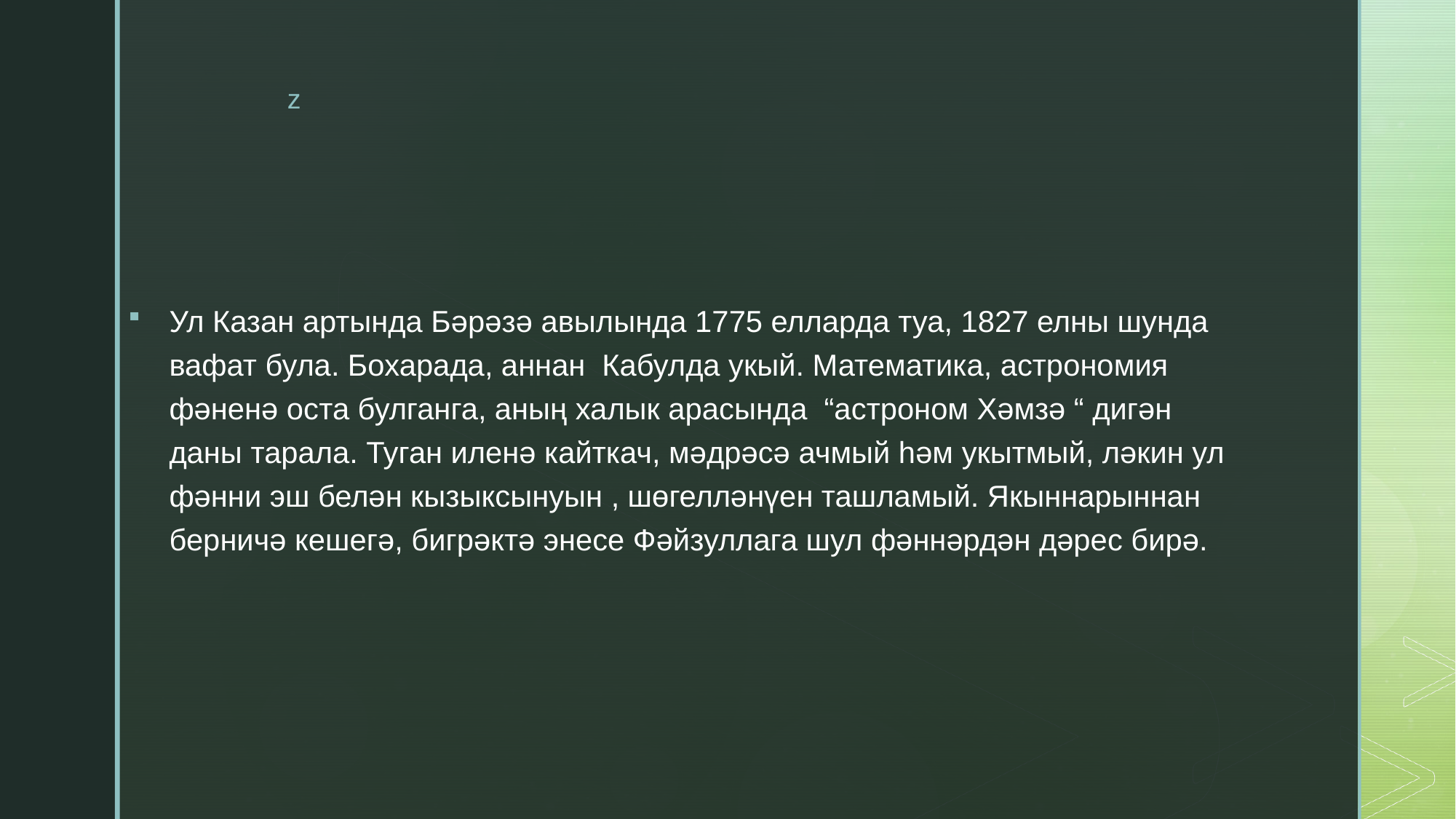

Ул Казан артында Бәрәзә авылында 1775 елларда туа, 1827 елны шунда вафат була. Бохарада, аннан  Кабулда укый. Математика, астрономия фәненә оста булганга, аның халык арасында  “астроном Хәмзә “ дигән даны тарала. Туган иленә кайткач, мәдрәсә ачмый һәм укытмый, ләкин ул фәнни эш белән кызыксынуын , шөгелләнүен ташламый. Якыннарыннан берничә кешегә, бигрәктә энесе Фәйзуллага шул фәннәрдән дәрес бирә.